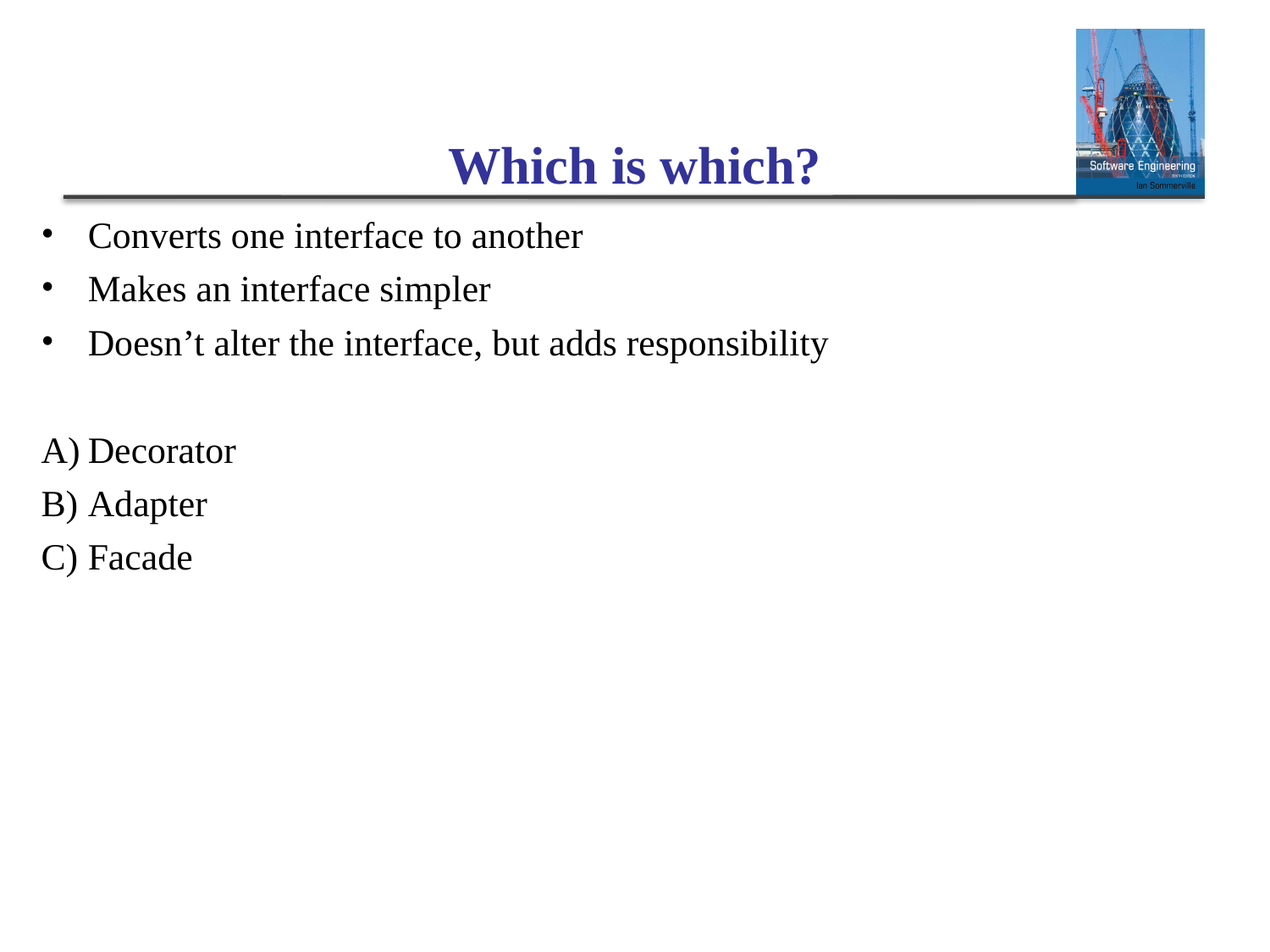

Which is which?
Converts one interface to another
Makes an interface simpler
Doesn’t alter the interface, but adds responsibility

Decorator
Adapter
Facade